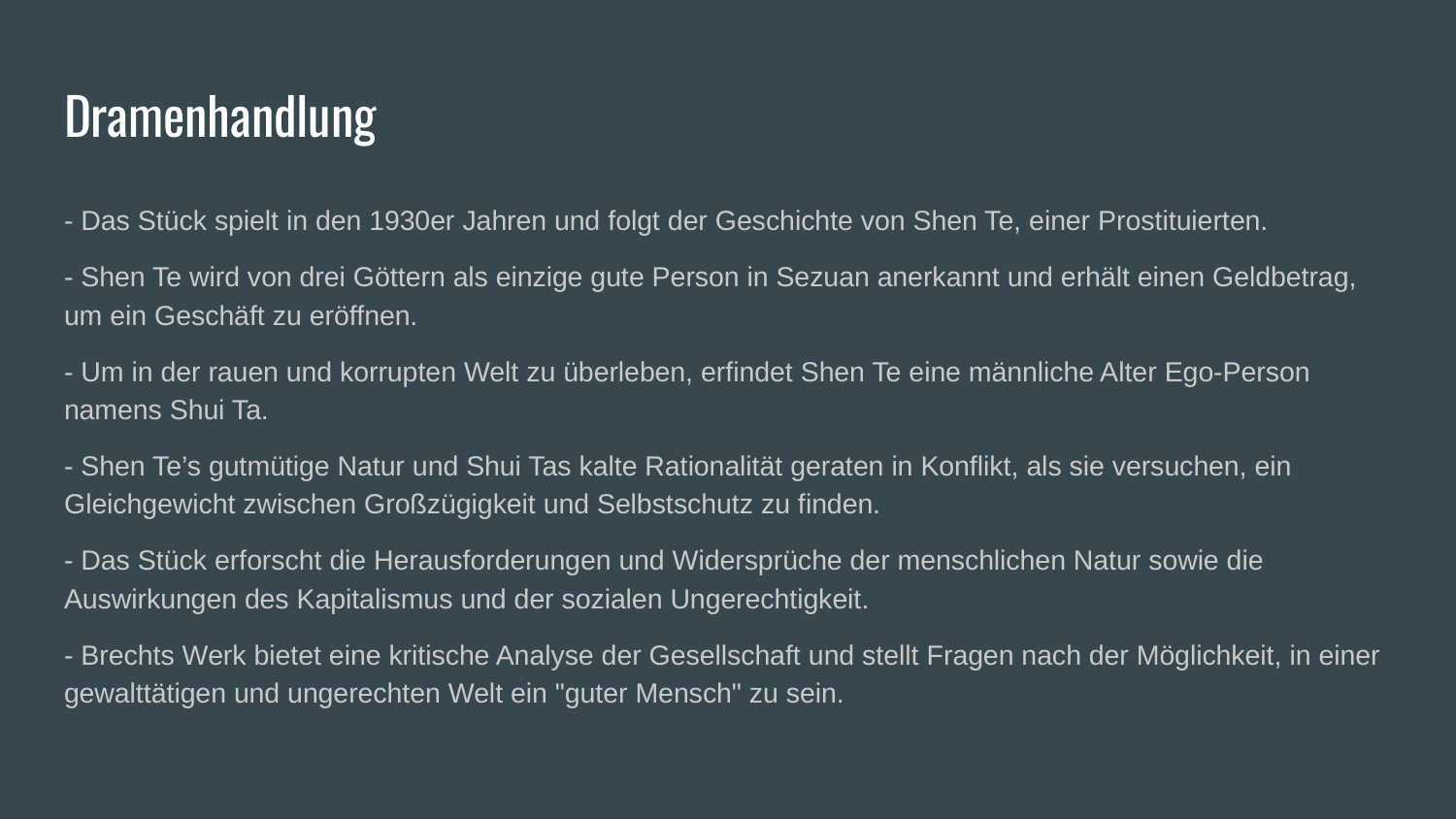

# Dramenhandlung
- Das Stück spielt in den 1930er Jahren und folgt der Geschichte von Shen Te, einer Prostituierten.
- Shen Te wird von drei Göttern als einzige gute Person in Sezuan anerkannt und erhält einen Geldbetrag, um ein Geschäft zu eröffnen.
- Um in der rauen und korrupten Welt zu überleben, erfindet Shen Te eine männliche Alter Ego-Person namens Shui Ta.
- Shen Te’s gutmütige Natur und Shui Tas kalte Rationalität geraten in Konflikt, als sie versuchen, ein Gleichgewicht zwischen Großzügigkeit und Selbstschutz zu finden.
- Das Stück erforscht die Herausforderungen und Widersprüche der menschlichen Natur sowie die Auswirkungen des Kapitalismus und der sozialen Ungerechtigkeit.
- Brechts Werk bietet eine kritische Analyse der Gesellschaft und stellt Fragen nach der Möglichkeit, in einer gewalttätigen und ungerechten Welt ein "guter Mensch" zu sein.